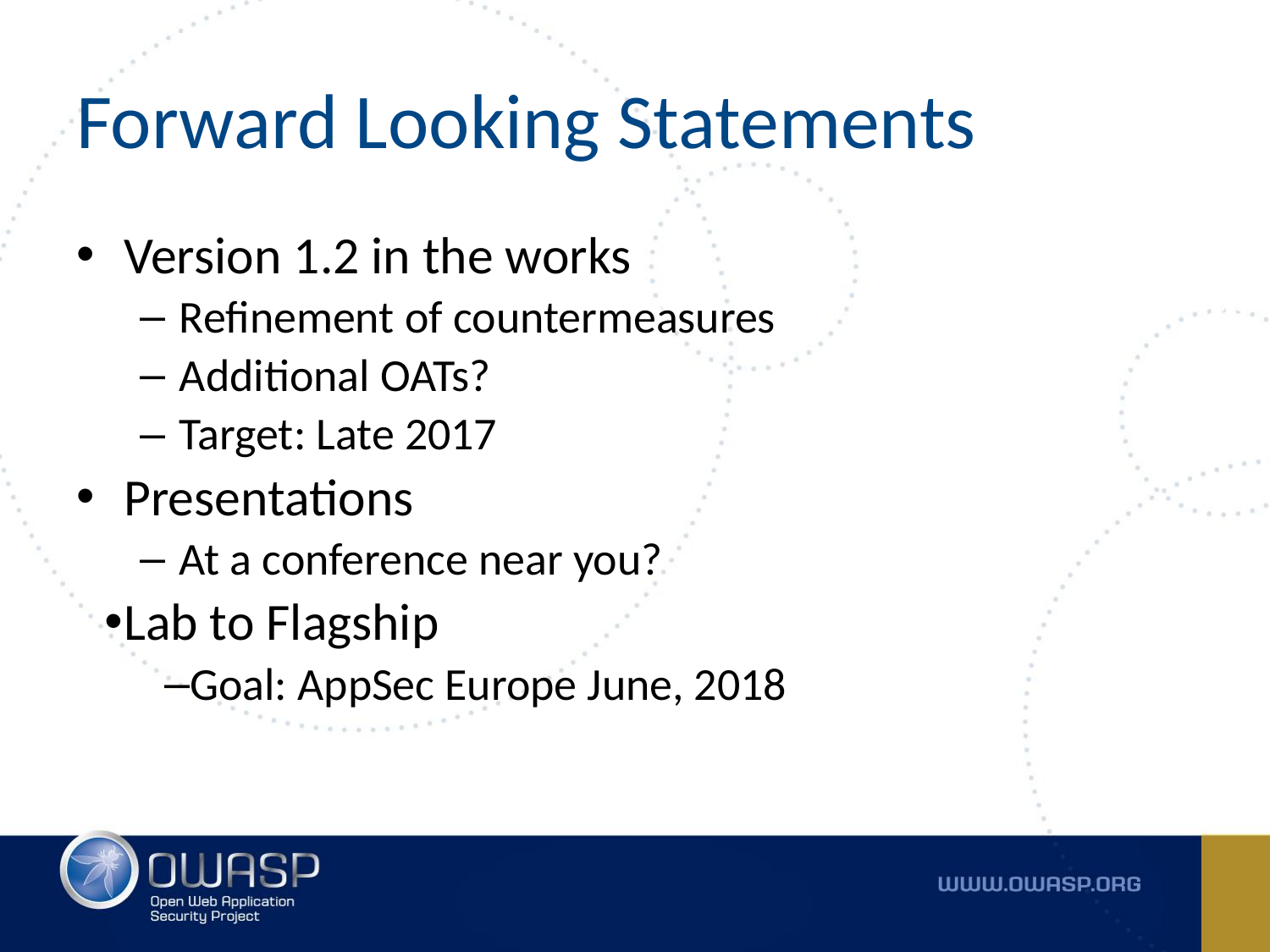

# Forward Looking Statements
Version 1.2 in the works
Refinement of countermeasures
Additional OATs?
Target: Late 2017
Presentations
At a conference near you?
Lab to Flagship
Goal: AppSec Europe June, 2018